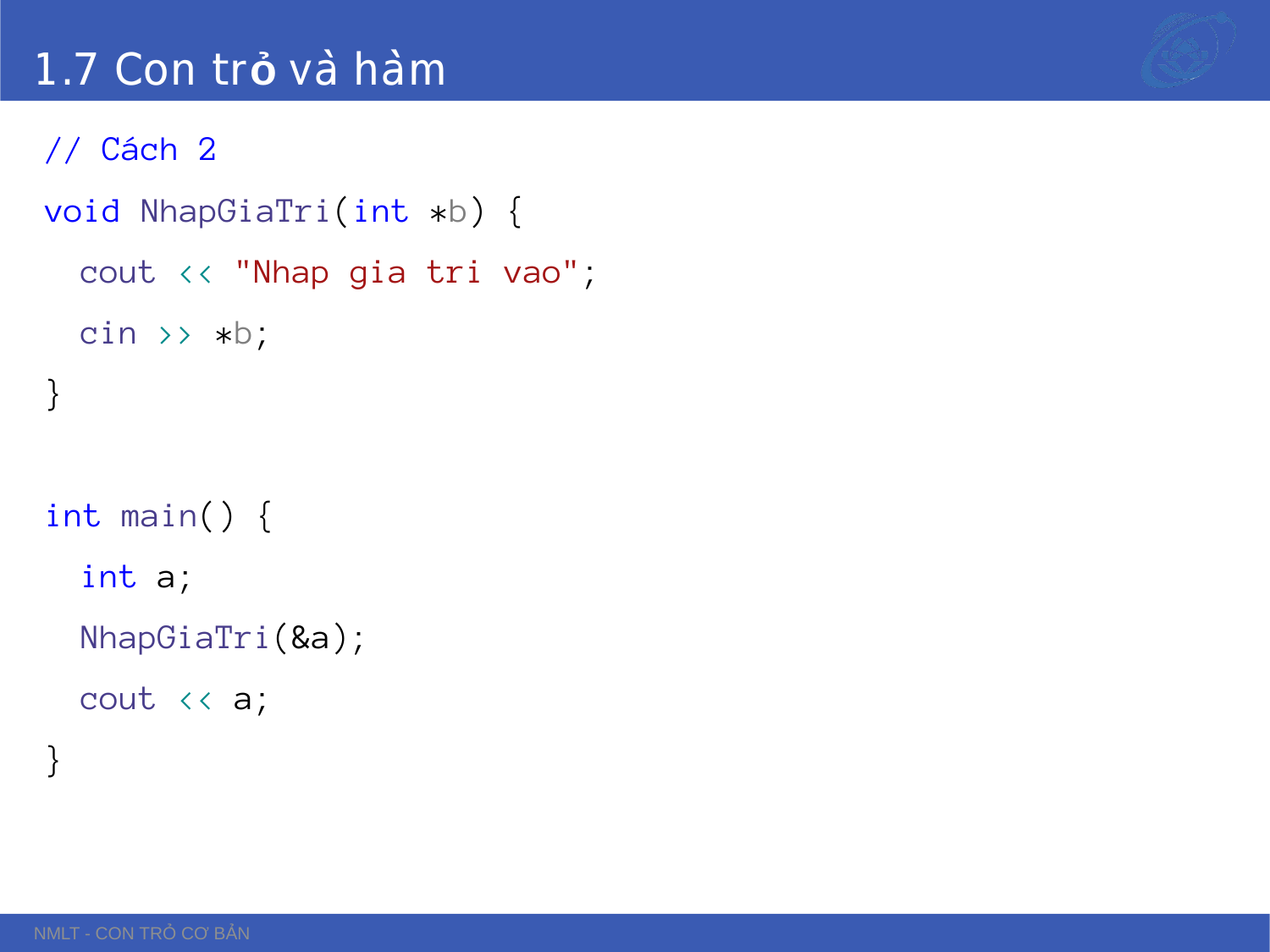

# 1.7 Con trỏ và hàm
// Cách 2
void NhapGiaTri(int *b) {
cout << "Nhap gia tri vao";
cin >> *b;
}

int main() {
int a;
NhapGiaTri(&a);
cout << a;
}
NMLT - Con trỏ cơ bản
26